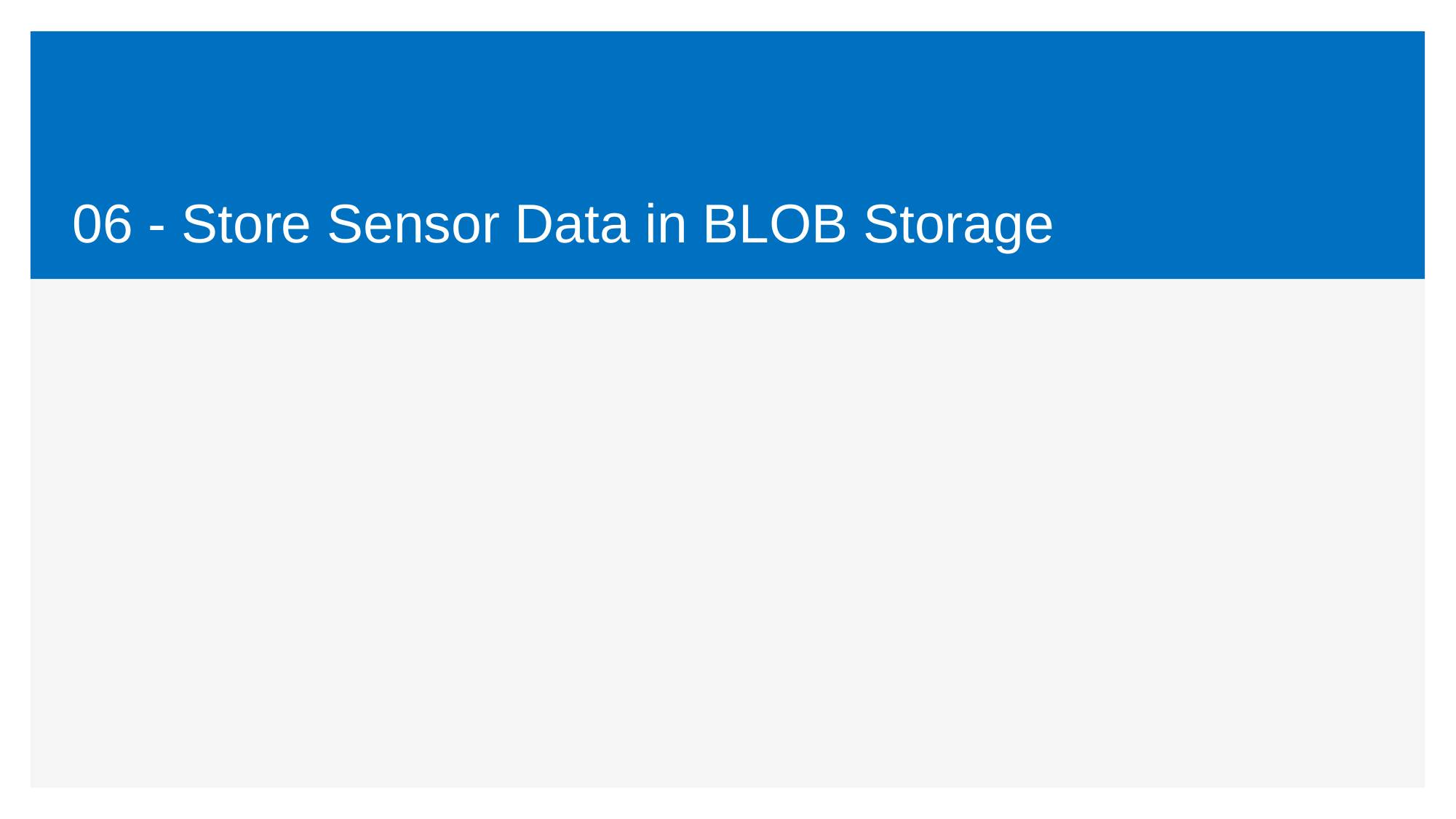

06 - Store Sensor Data in BLOB Storage